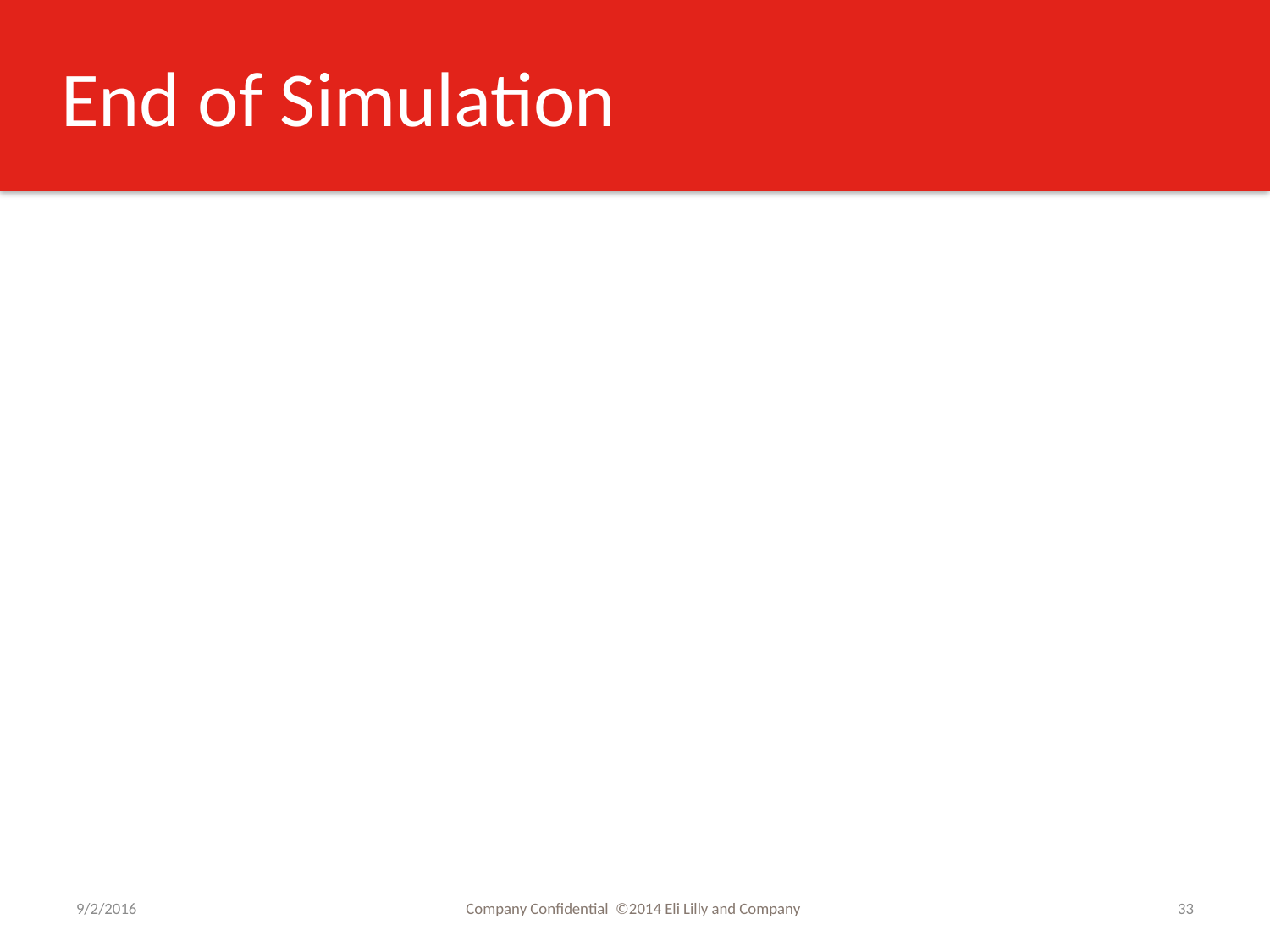

# End of Simulation

9/2/2016
Company Confidential  ©2014 Eli Lilly and Company
33